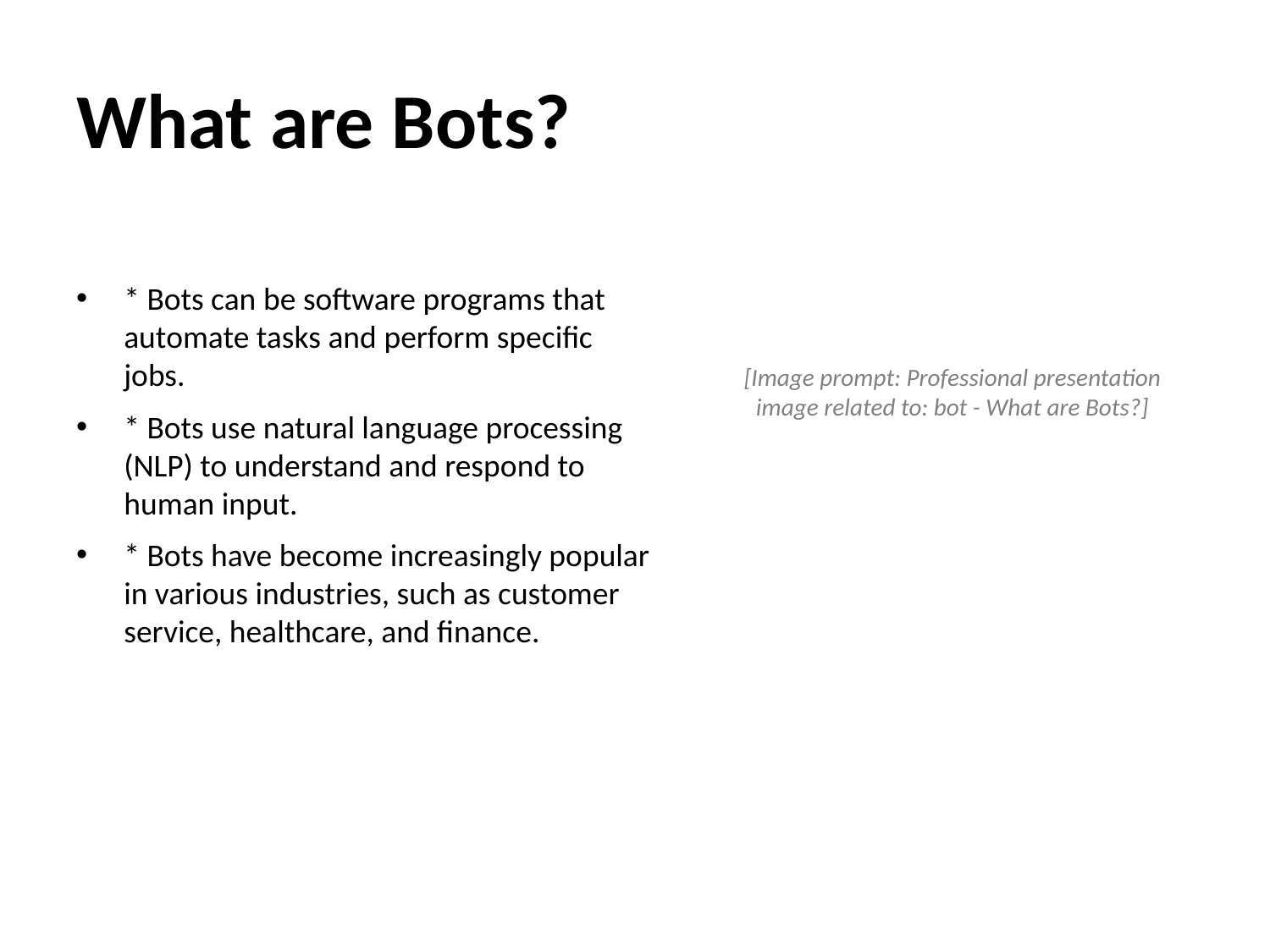

# What are Bots?

* Bots can be software programs that automate tasks and perform specific jobs.
* Bots use natural language processing (NLP) to understand and respond to human input.
* Bots have become increasingly popular in various industries, such as customer service, healthcare, and finance.

[Image prompt: Professional presentation image related to: bot - What are Bots?]